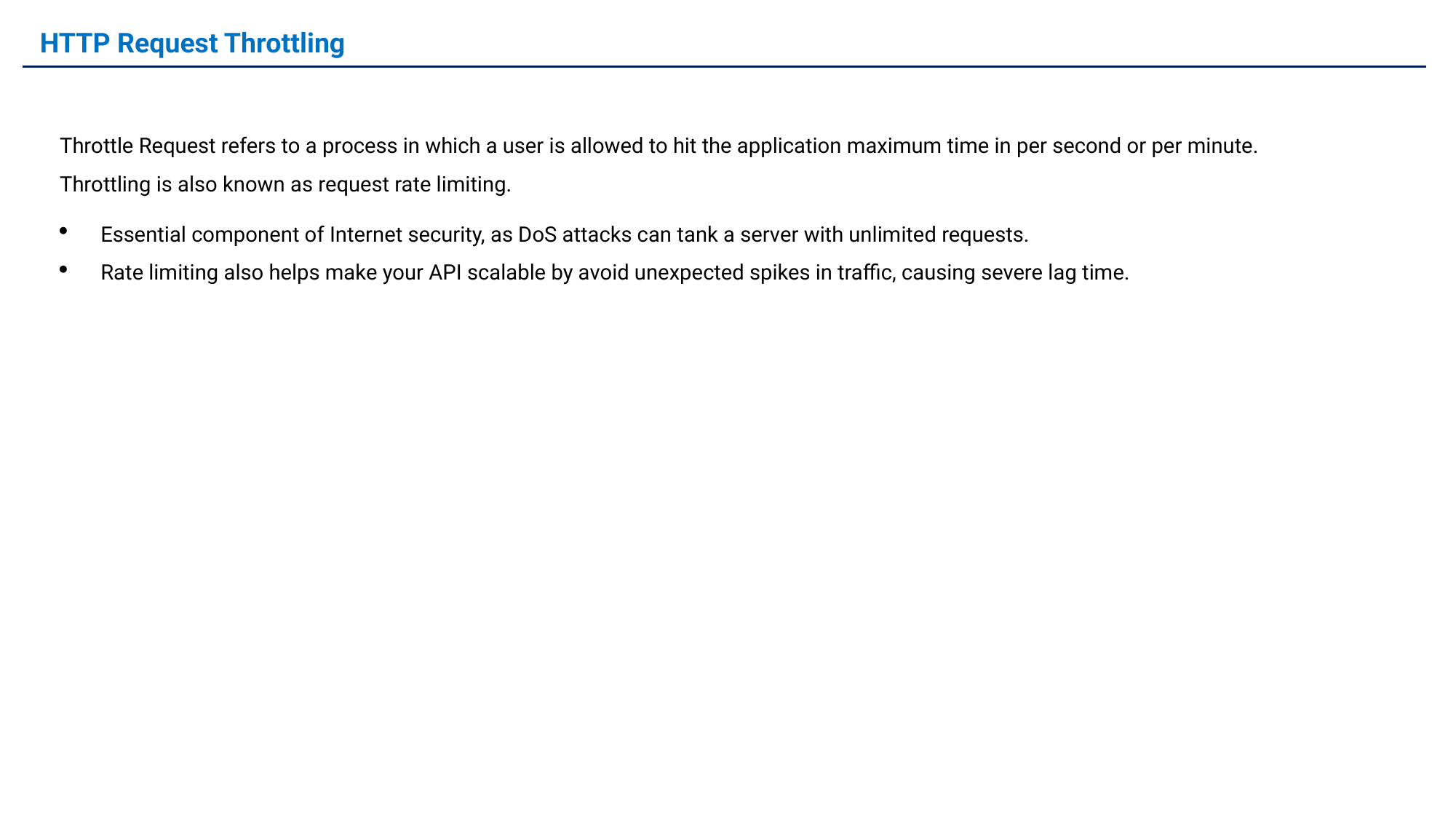

HTTP Request Throttling
Throttle Request refers to a process in which a user is allowed to hit the application maximum time in per second or per minute.  Throttling is also known as request rate limiting.
Essential component of Internet security, as DoS attacks can tank a server with unlimited requests.
Rate limiting also helps make your API scalable by avoid unexpected spikes in traffic, causing severe lag time.